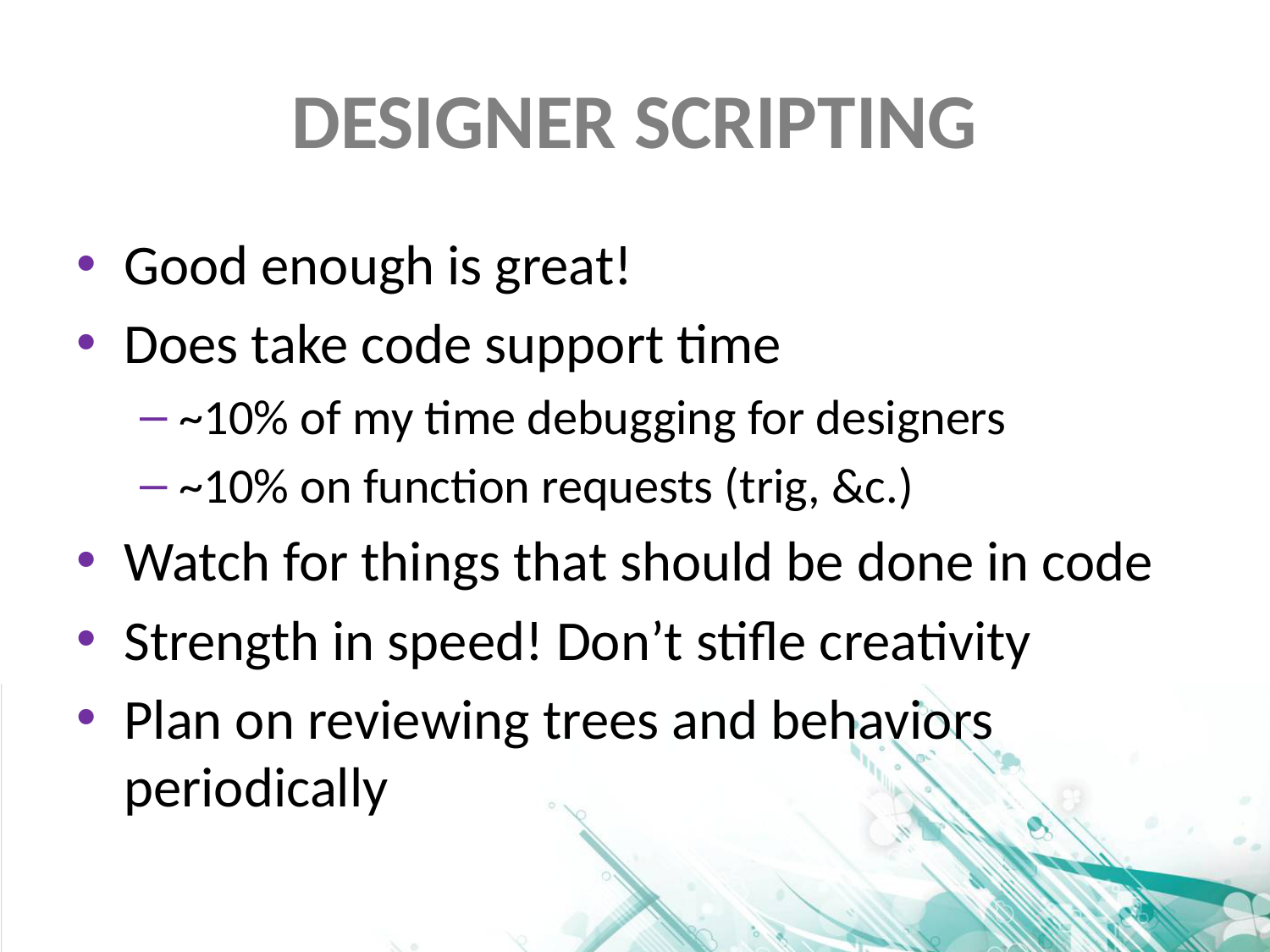

# Designer scripting
Good enough is great!
Does take code support time
~10% of my time debugging for designers
~10% on function requests (trig, &c.)
Watch for things that should be done in code
Strength in speed! Don’t stifle creativity
Plan on reviewing trees and behaviors periodically